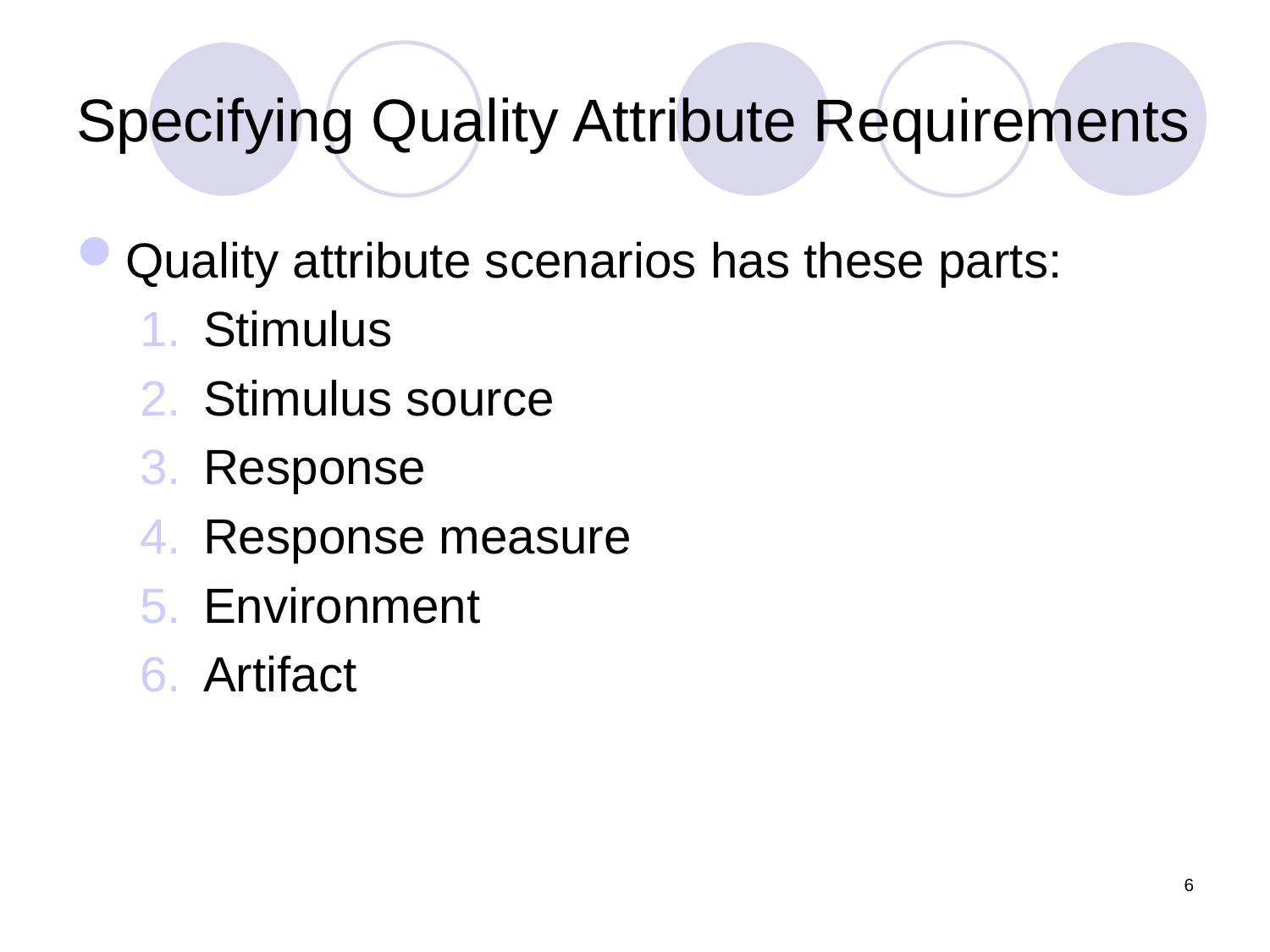

# Specifying Quality Attribute Requirements
Quality attribute scenarios has these parts:
Stimulus
Stimulus source
Response
Response measure
Environment
Artifact

6